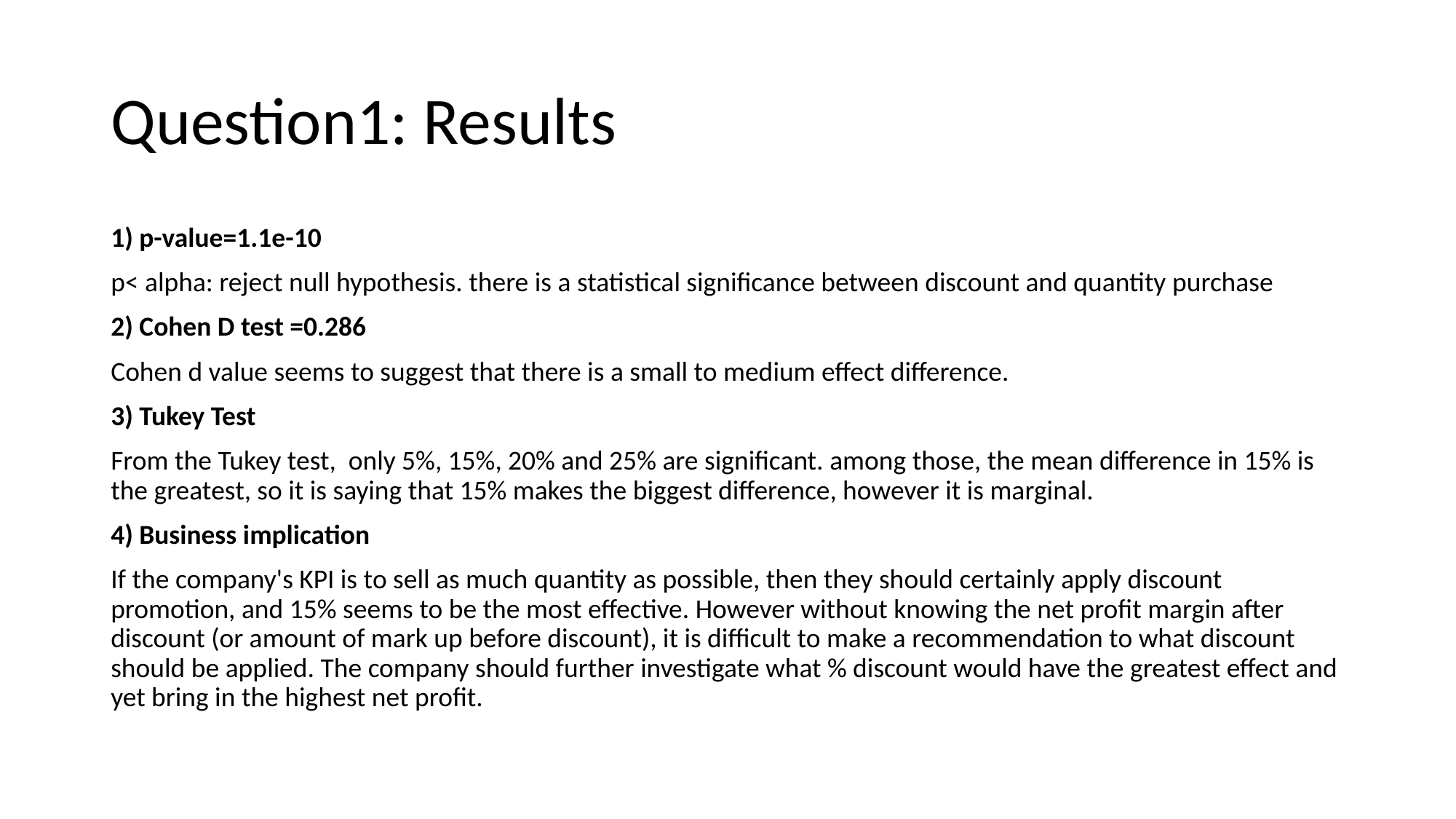

# Question1: Results
1) p-value=1.1e-10
p< alpha: reject null hypothesis. there is a statistical significance between discount and quantity purchase
2) Cohen D test =0.286
Cohen d value seems to suggest that there is a small to medium effect difference.
3) Tukey Test
From the Tukey test,  only 5%, 15%, 20% and 25% are significant. among those, the mean difference in 15% is the greatest, so it is saying that 15% makes the biggest difference, however it is marginal.
4) Business implication
If the company's KPI is to sell as much quantity as possible, then they should certainly apply discount promotion, and 15% seems to be the most effective. However without knowing the net profit margin after discount (or amount of mark up before discount), it is difficult to make a recommendation to what discount should be applied. The company should further investigate what % discount would have the greatest effect and yet bring in the highest net profit.